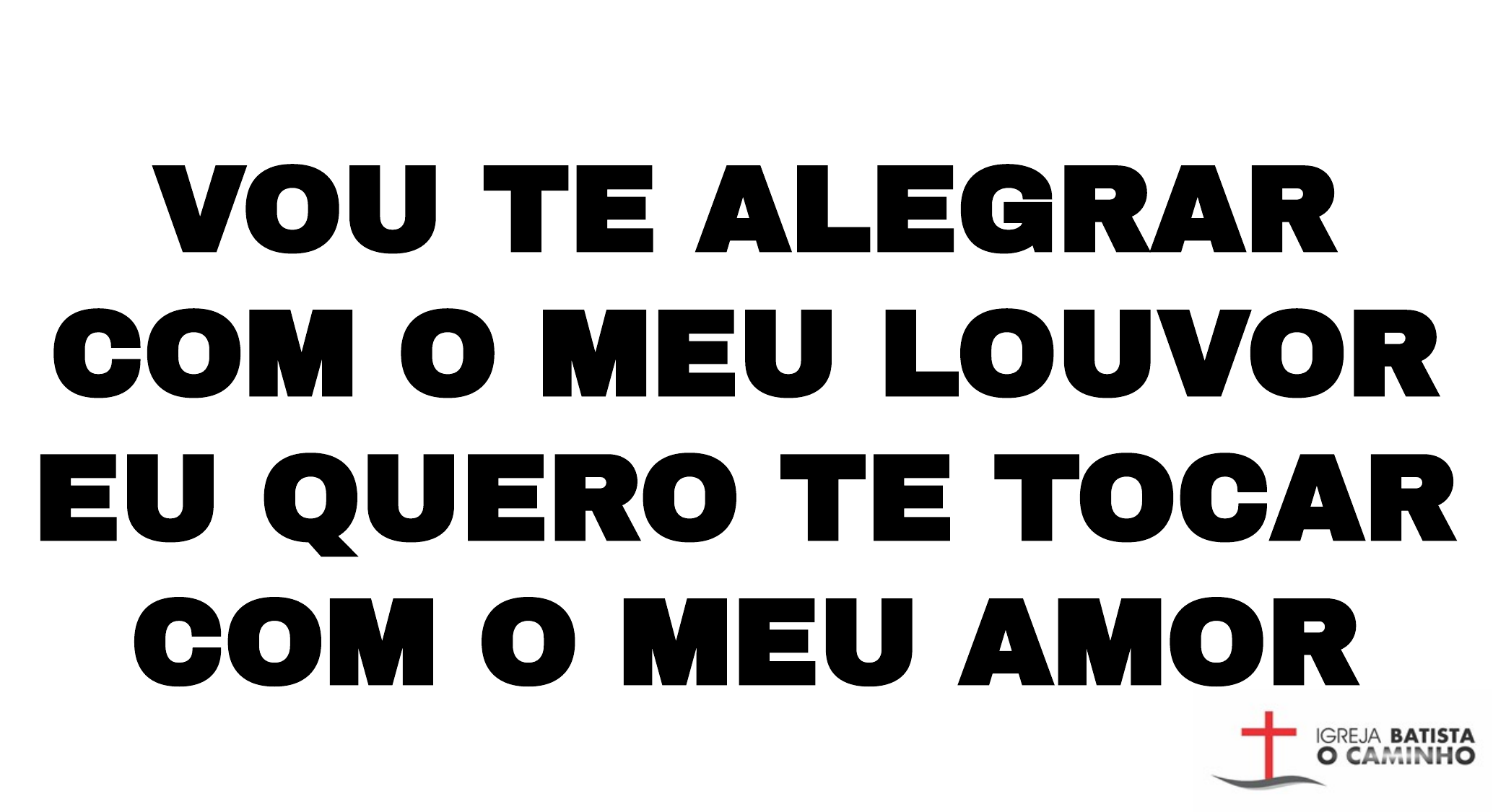

VOU TE ALEGRAR COM O MEU LOUVOR
EU QUERO TE TOCAR COM O MEU AMOR